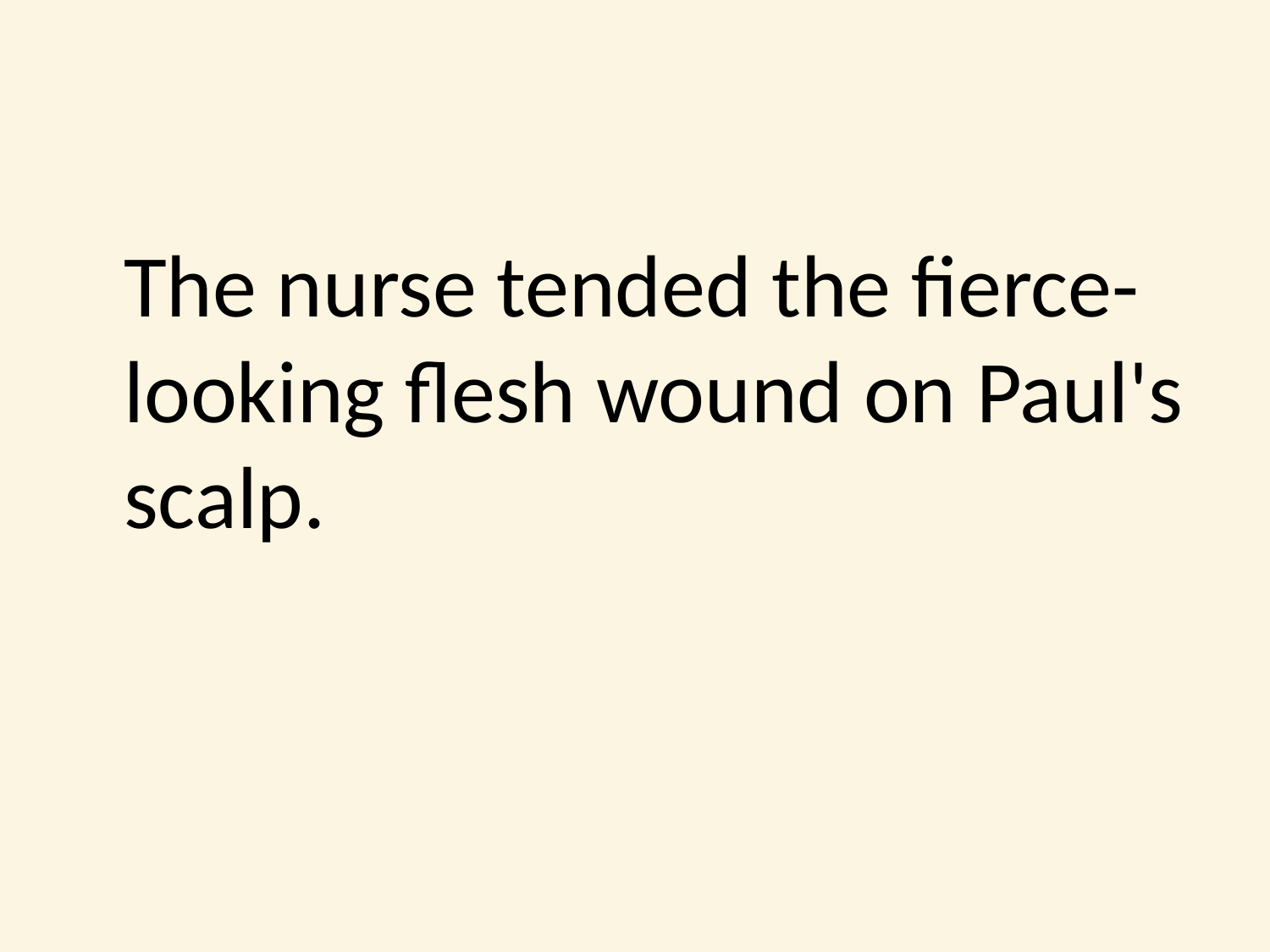

#
	The nurse tended the fierce-looking flesh wound on Paul's scalp.